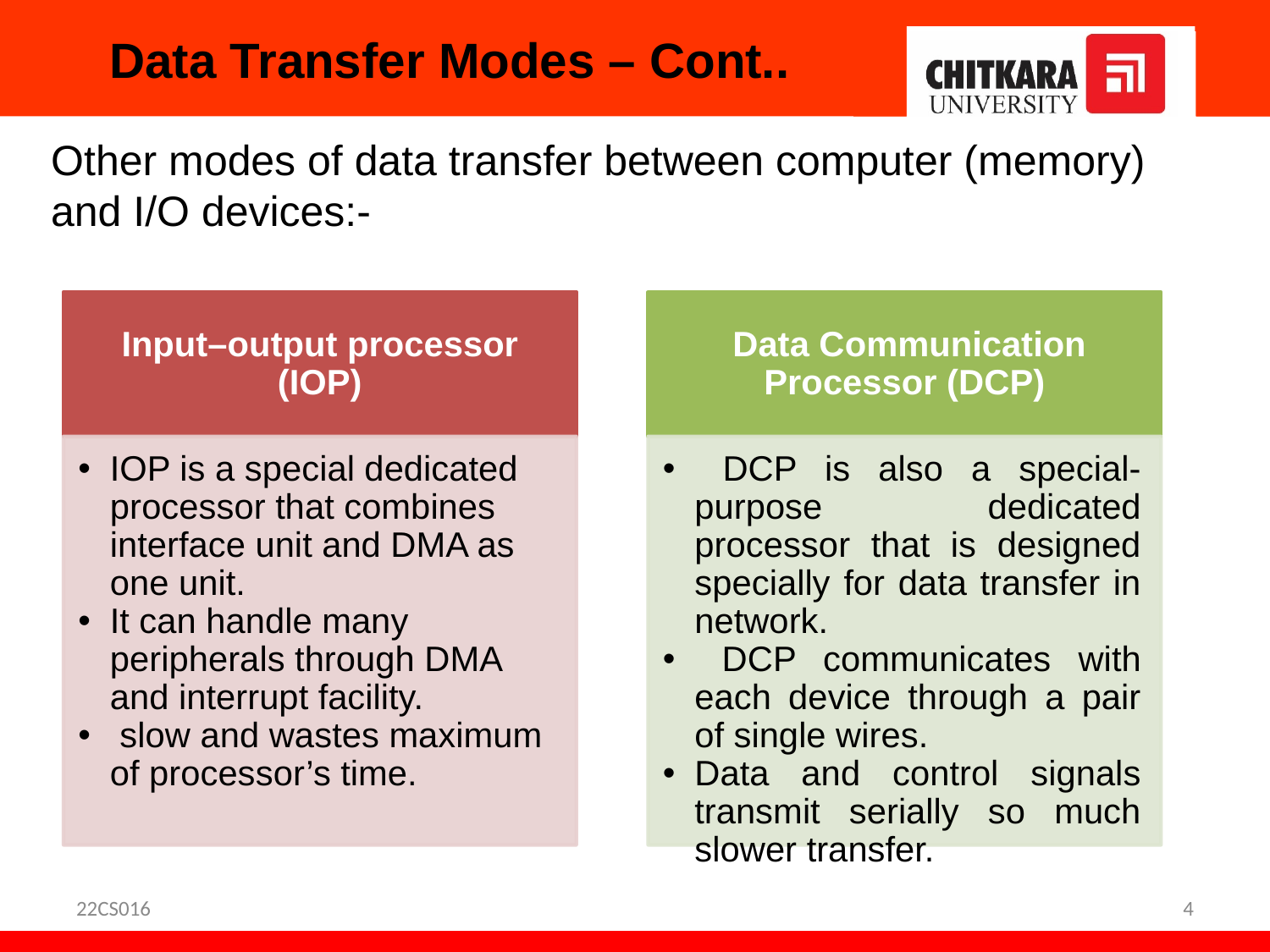

# Data Transfer Modes – Cont..
Other modes of data transfer between computer (memory) and I/O devices:-

Input–output processor (IOP)

 Data Communication Processor (DCP)

IOP is a special dedicated processor that combines interface unit and DMA as one unit.
It can handle many peripherals through DMA and interrupt facility.
 slow and wastes maximum of processor’s time.

 DCP is also a special-purpose dedicated processor that is designed specially for data transfer in network.
 DCP communicates with each device through a pair of single wires.
Data and control signals transmit serially so much slower transfer.
22CS016
4